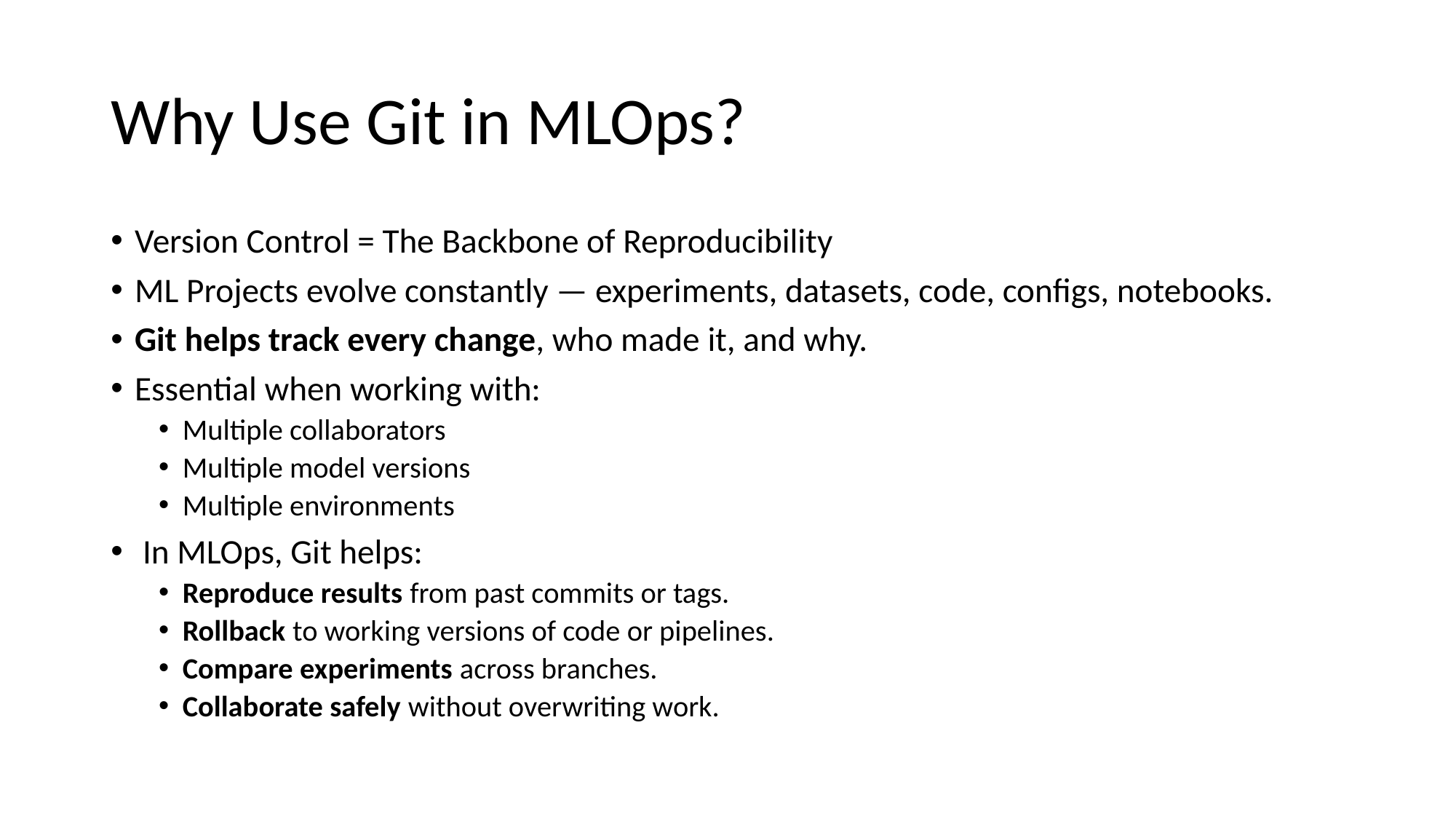

# Why Use Git in MLOps?
Version Control = The Backbone of Reproducibility
ML Projects evolve constantly — experiments, datasets, code, configs, notebooks.
Git helps track every change, who made it, and why.
Essential when working with:
Multiple collaborators
Multiple model versions
Multiple environments
 In MLOps, Git helps:
Reproduce results from past commits or tags.
Rollback to working versions of code or pipelines.
Compare experiments across branches.
Collaborate safely without overwriting work.